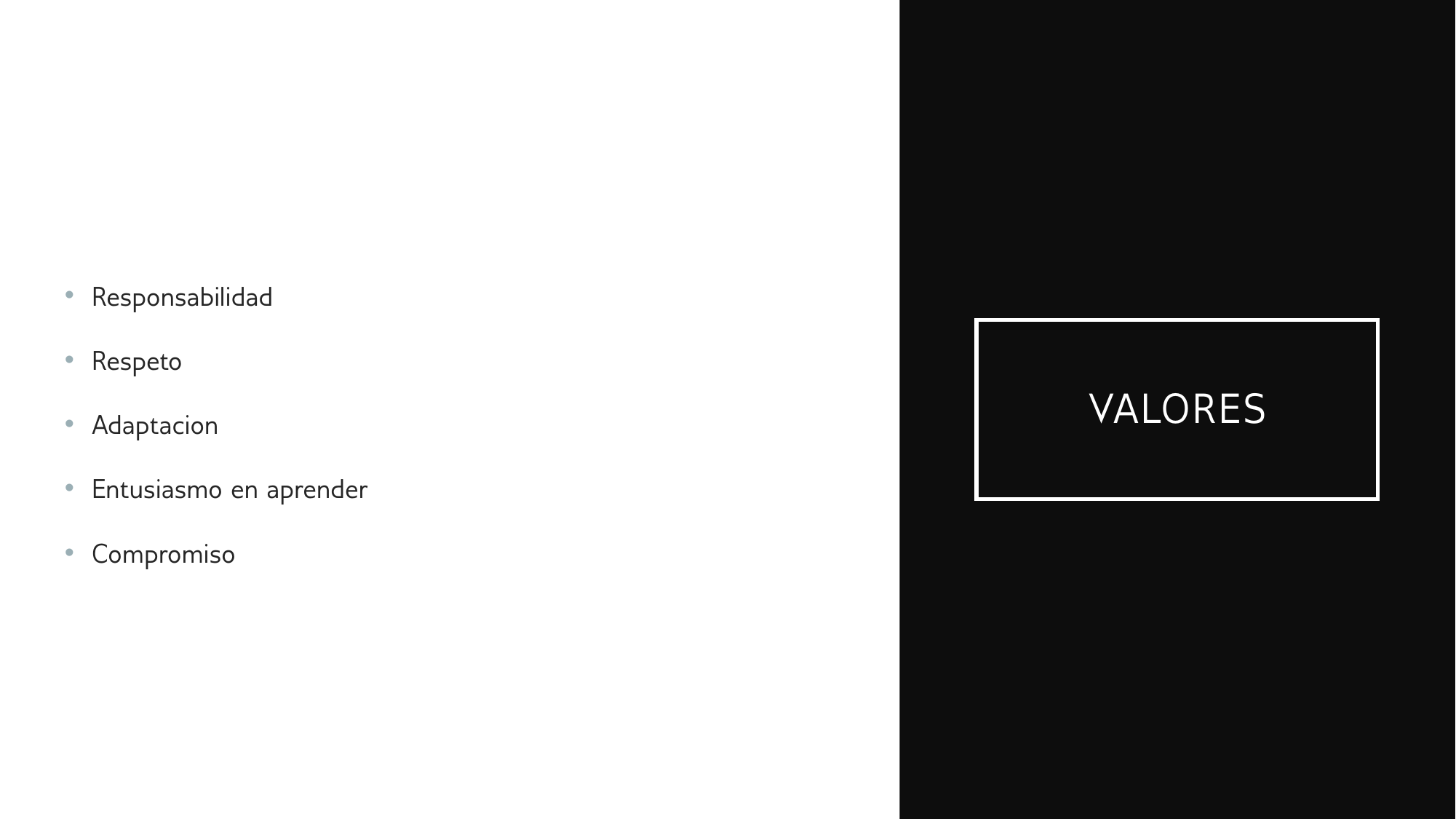

Responsabilidad
Respeto
Adaptacion
Entusiasmo en aprender
Compromiso
# Valores